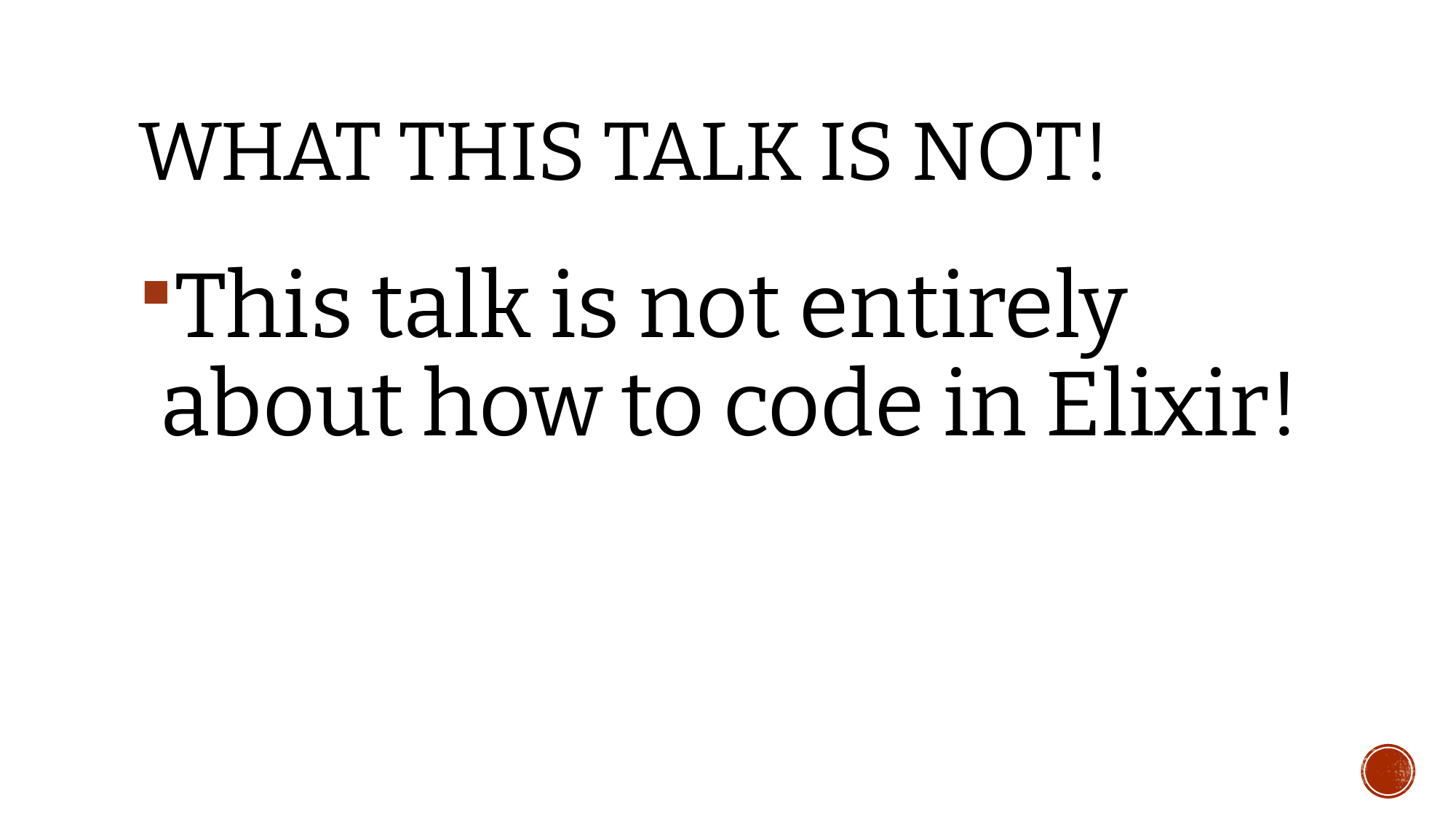

# What this talk is not!
This talk is not entirely about how to code in Elixir!